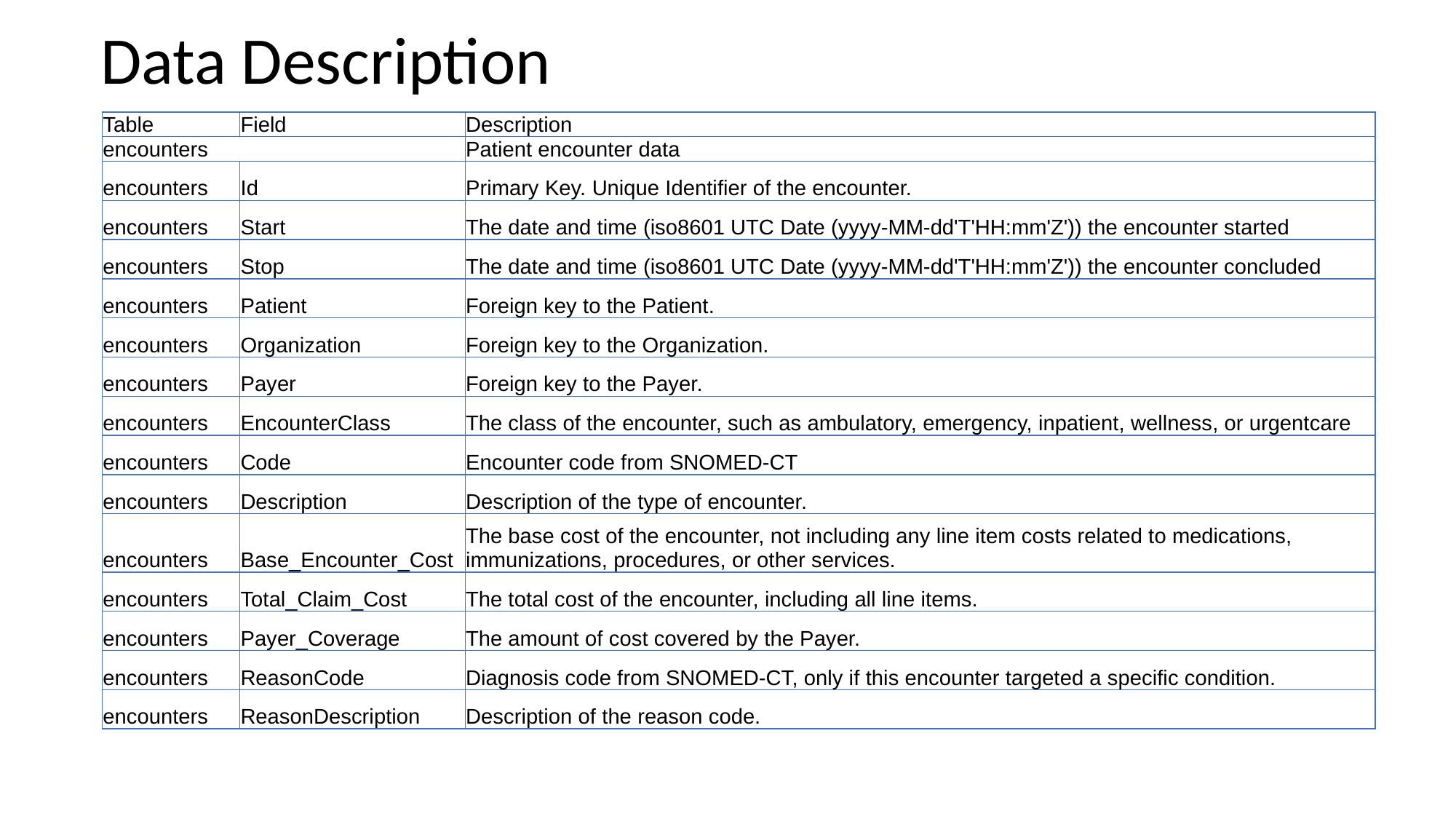

# Data Description
| Table | Field | Description |
| --- | --- | --- |
| encounters |  | Patient encounter data |
| encounters | Id | Primary Key. Unique Identifier of the encounter. |
| encounters | Start | The date and time (iso8601 UTC Date (yyyy-MM-dd'T'HH:mm'Z')) the encounter started |
| encounters | Stop | The date and time (iso8601 UTC Date (yyyy-MM-dd'T'HH:mm'Z')) the encounter concluded |
| encounters | Patient | Foreign key to the Patient. |
| encounters | Organization | Foreign key to the Organization. |
| encounters | Payer | Foreign key to the Payer. |
| encounters | EncounterClass | The class of the encounter, such as ambulatory, emergency, inpatient, wellness, or urgentcare |
| encounters | Code | Encounter code from SNOMED-CT |
| encounters | Description | Description of the type of encounter. |
| encounters | Base\_Encounter\_Cost | The base cost of the encounter, not including any line item costs related to medications, immunizations, procedures, or other services. |
| encounters | Total\_Claim\_Cost | The total cost of the encounter, including all line items. |
| encounters | Payer\_Coverage | The amount of cost covered by the Payer. |
| encounters | ReasonCode | Diagnosis code from SNOMED-CT, only if this encounter targeted a specific condition. |
| encounters | ReasonDescription | Description of the reason code. |